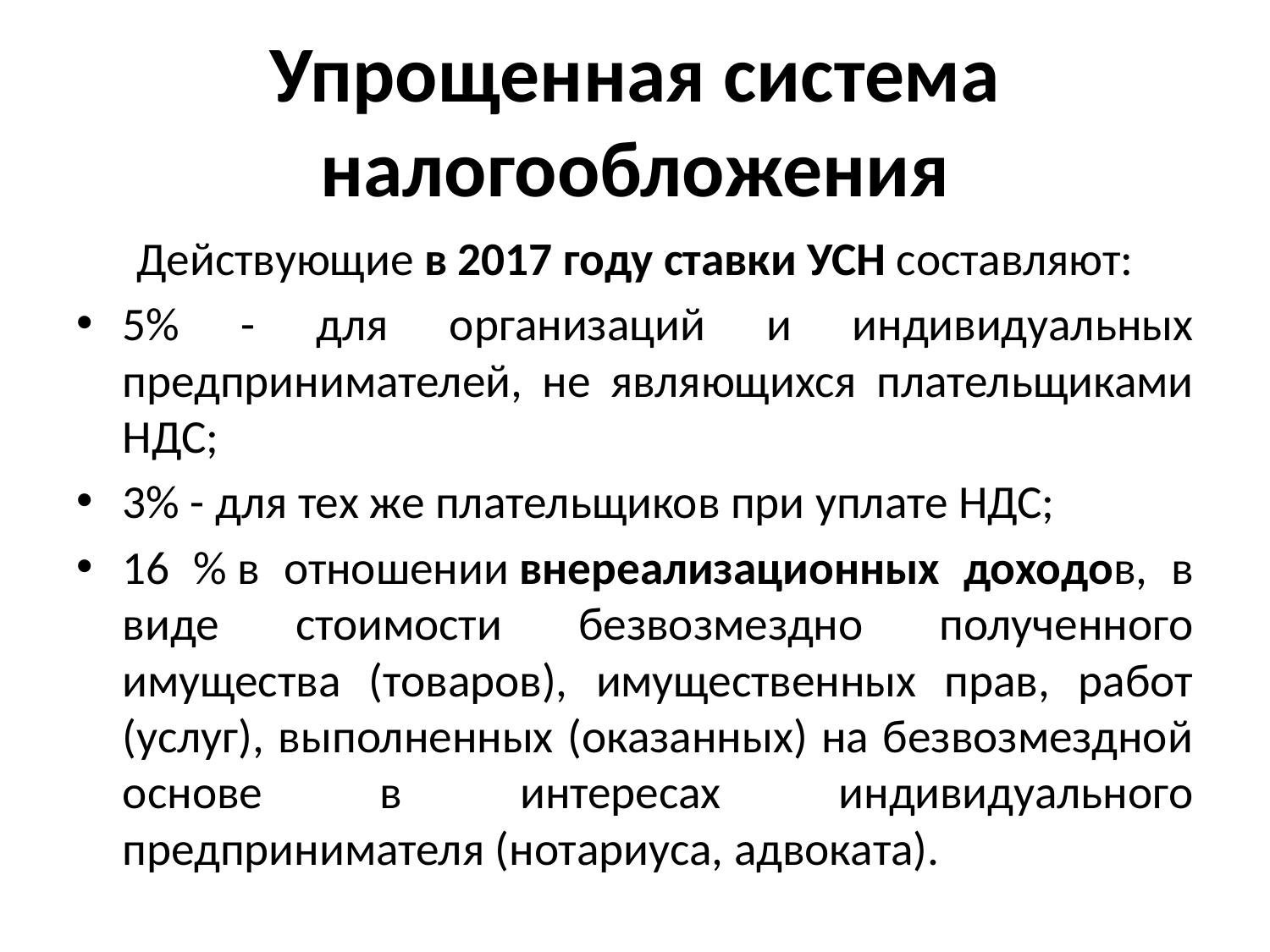

# Упрощенная система налогообложения
Действующие в 2017 году ставки УСН составляют:
5% - для организаций и индивидуальных предпринимателей, не являющихся плательщиками НДС;
3% - для тех же плательщиков при уплате НДС;
16 % в отношении внереализационных доходов, в виде стоимости безвозмездно полученного имущества (товаров), имущественных прав, работ (услуг), выполненных (оказанных) на безвозмездной основе в интересах индивидуального предпринимателя (нотариуса, адвоката).